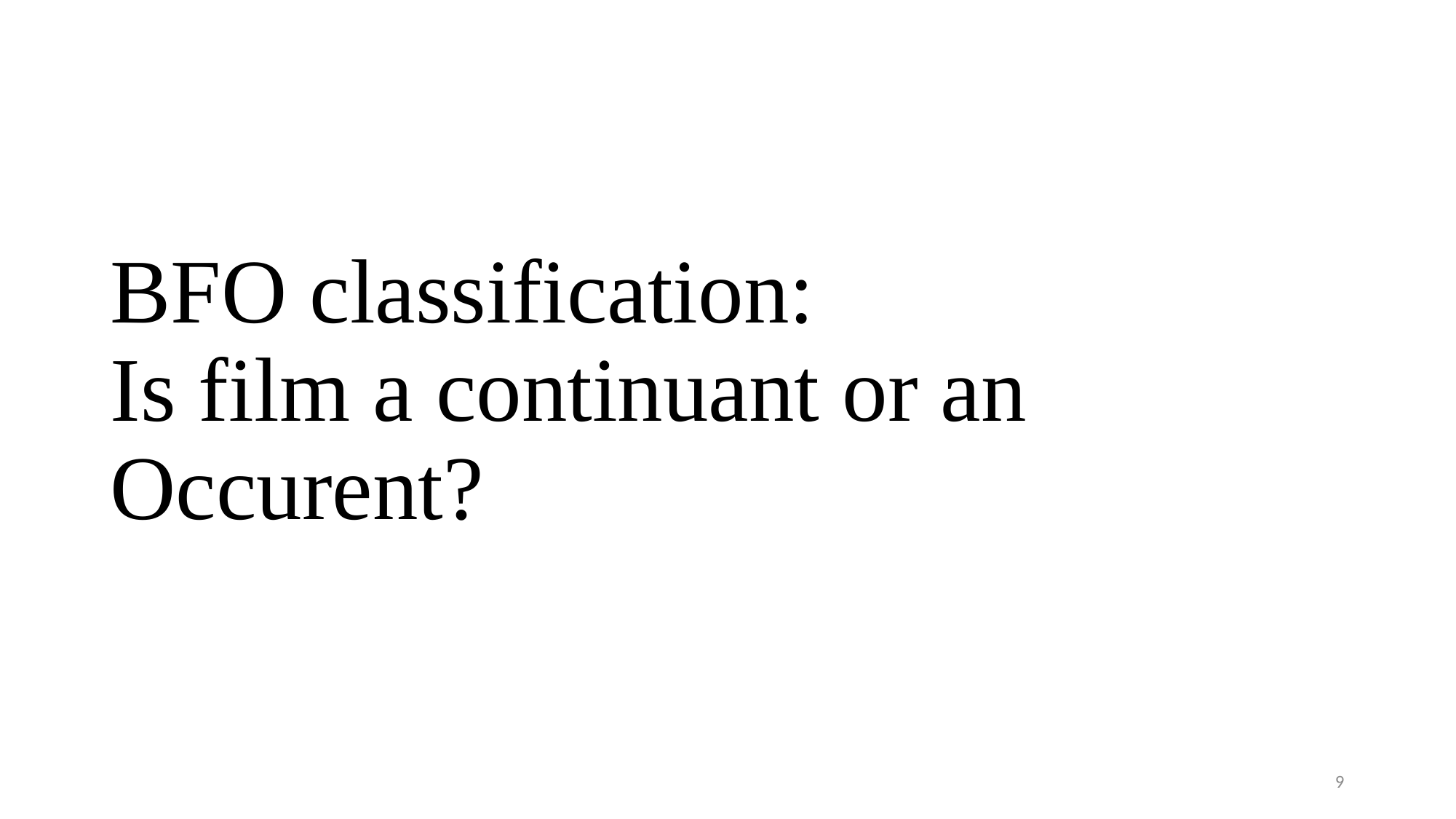

# BFO classification: Is film a continuant or an Occurent?

9